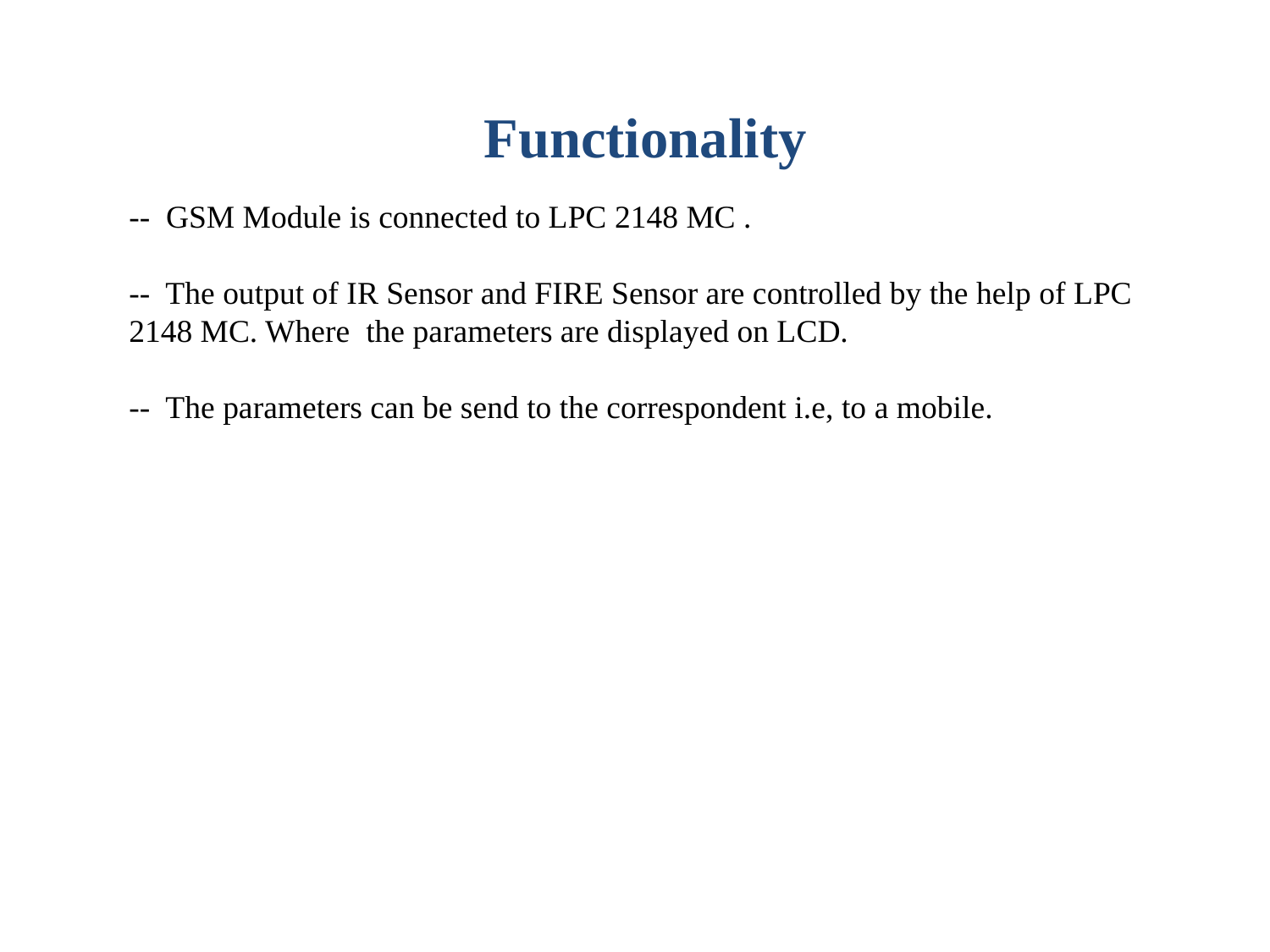

Functionality
--  GSM Module is connected to LPC 2148 MC .

--  The output of IR Sensor and FIRE Sensor are controlled by the help of LPC  2148 MC. Where  the parameters are displayed on LCD.

--  The parameters can be send to the correspondent i.e, to a mobile.